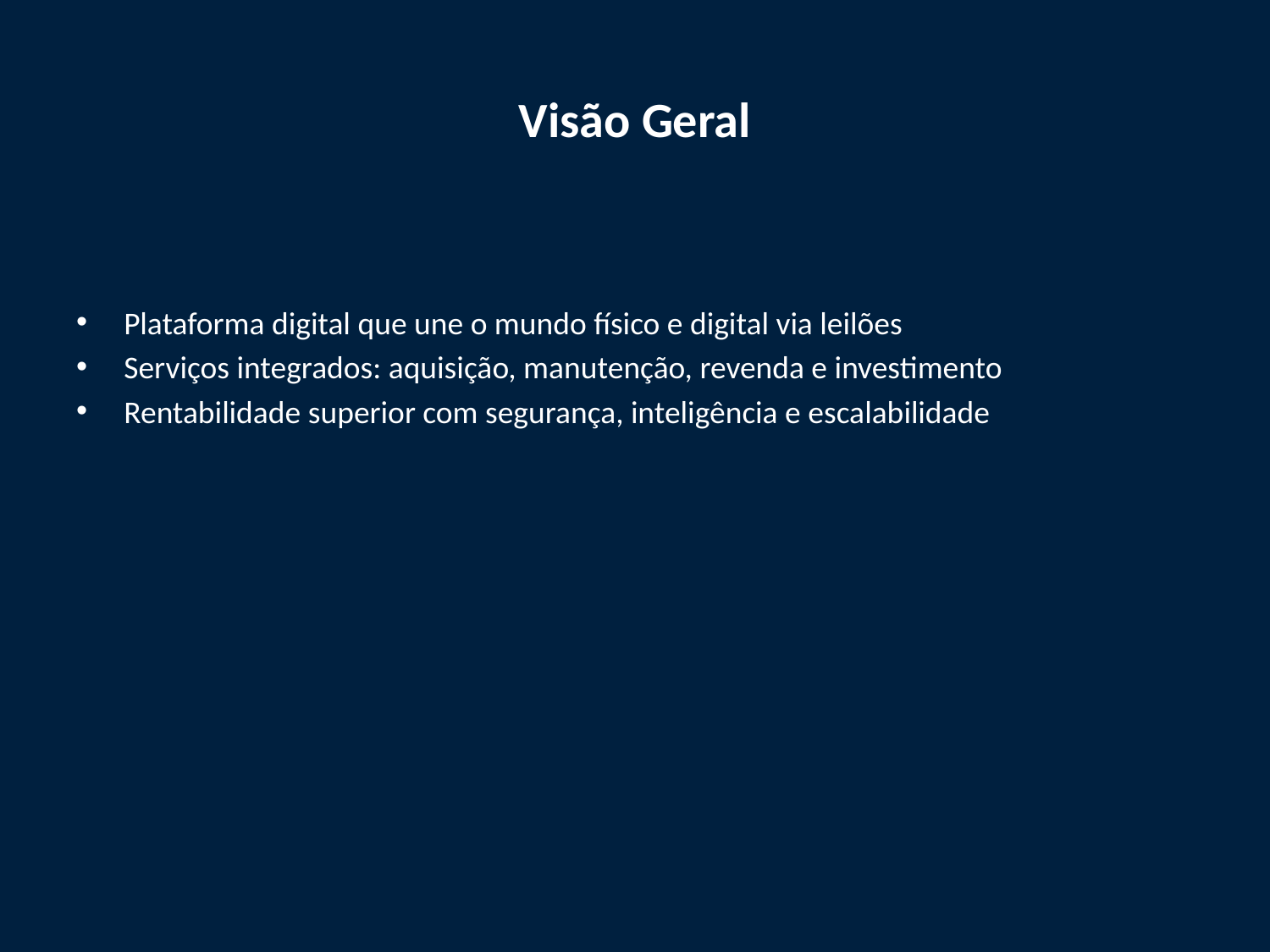

# Visão Geral

Plataforma digital que une o mundo físico e digital via leilões
Serviços integrados: aquisição, manutenção, revenda e investimento
Rentabilidade superior com segurança, inteligência e escalabilidade